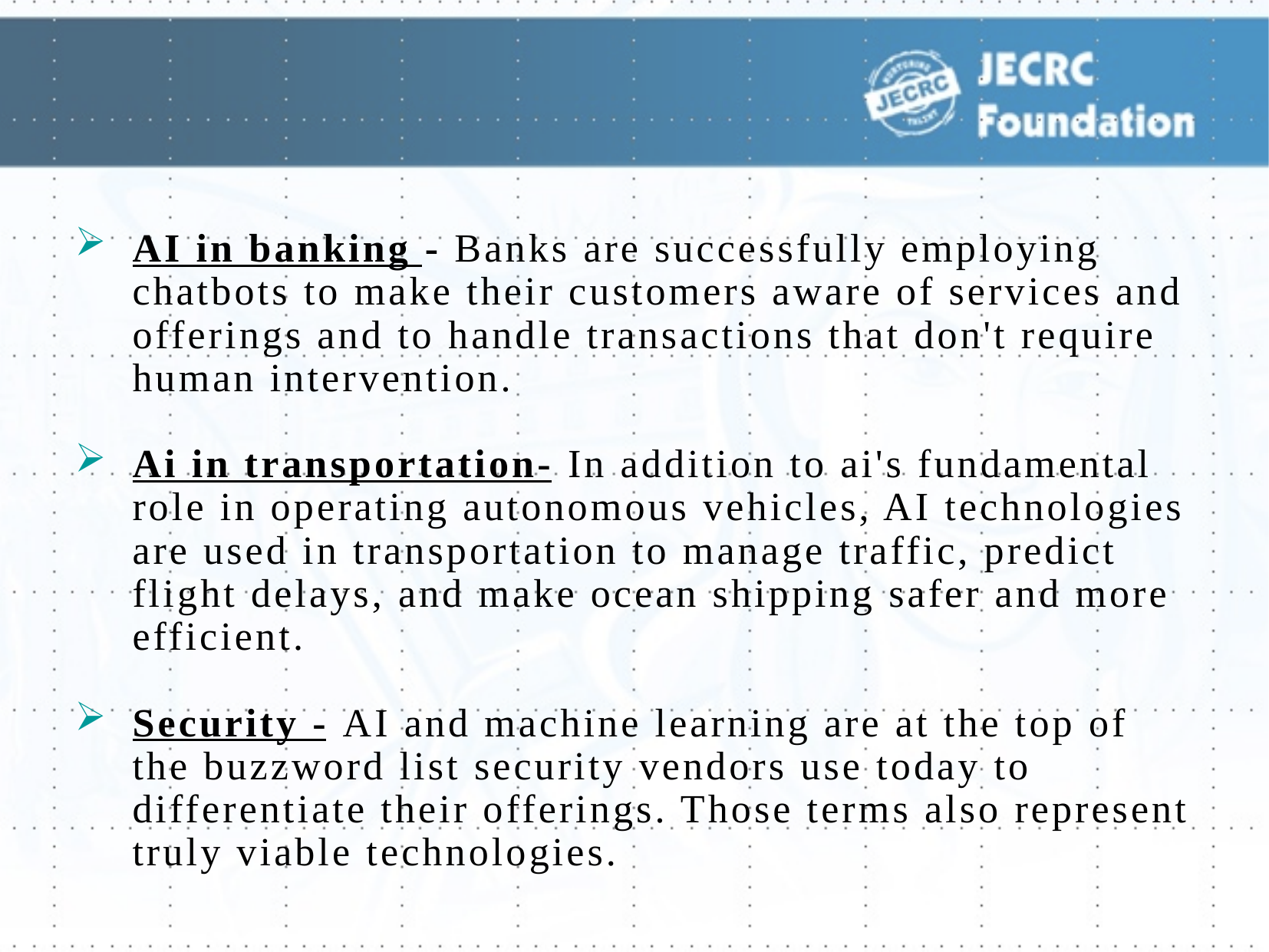

AI in banking - Banks are successfully employing chatbots to make their customers aware of services and offerings and to handle transactions that don't require human intervention.

Ai in transportation- In addition to ai's fundamental role in operating autonomous vehicles, AI technologies are used in transportation to manage traffic, predict flight delays, and make ocean shipping safer and more efficient.

Security - AI and machine learning are at the top of the buzzword list security vendors use today to differentiate their offerings. Those terms also represent truly viable technologies.